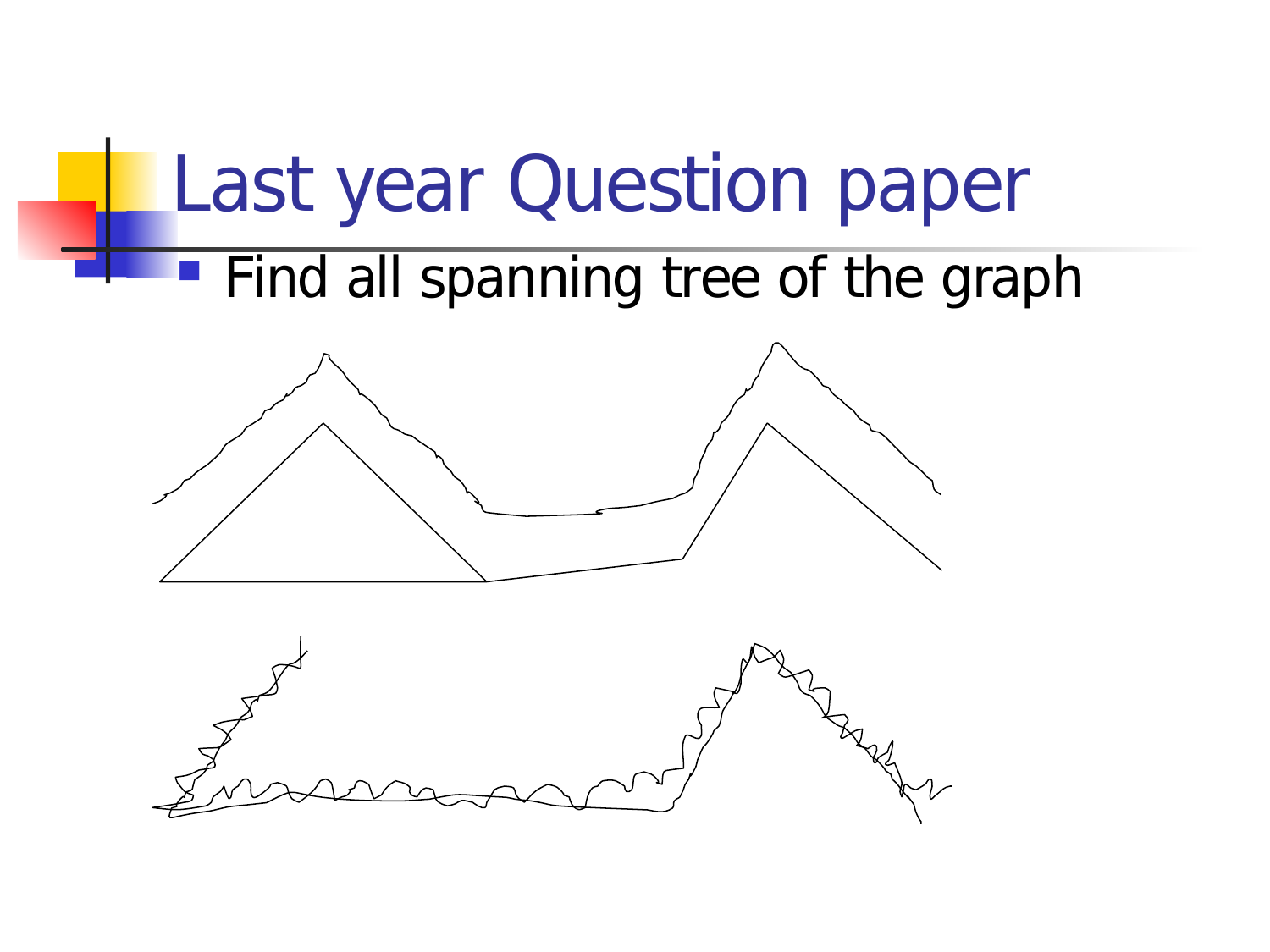

# Last year Question paper
Find all spanning tree of the graph